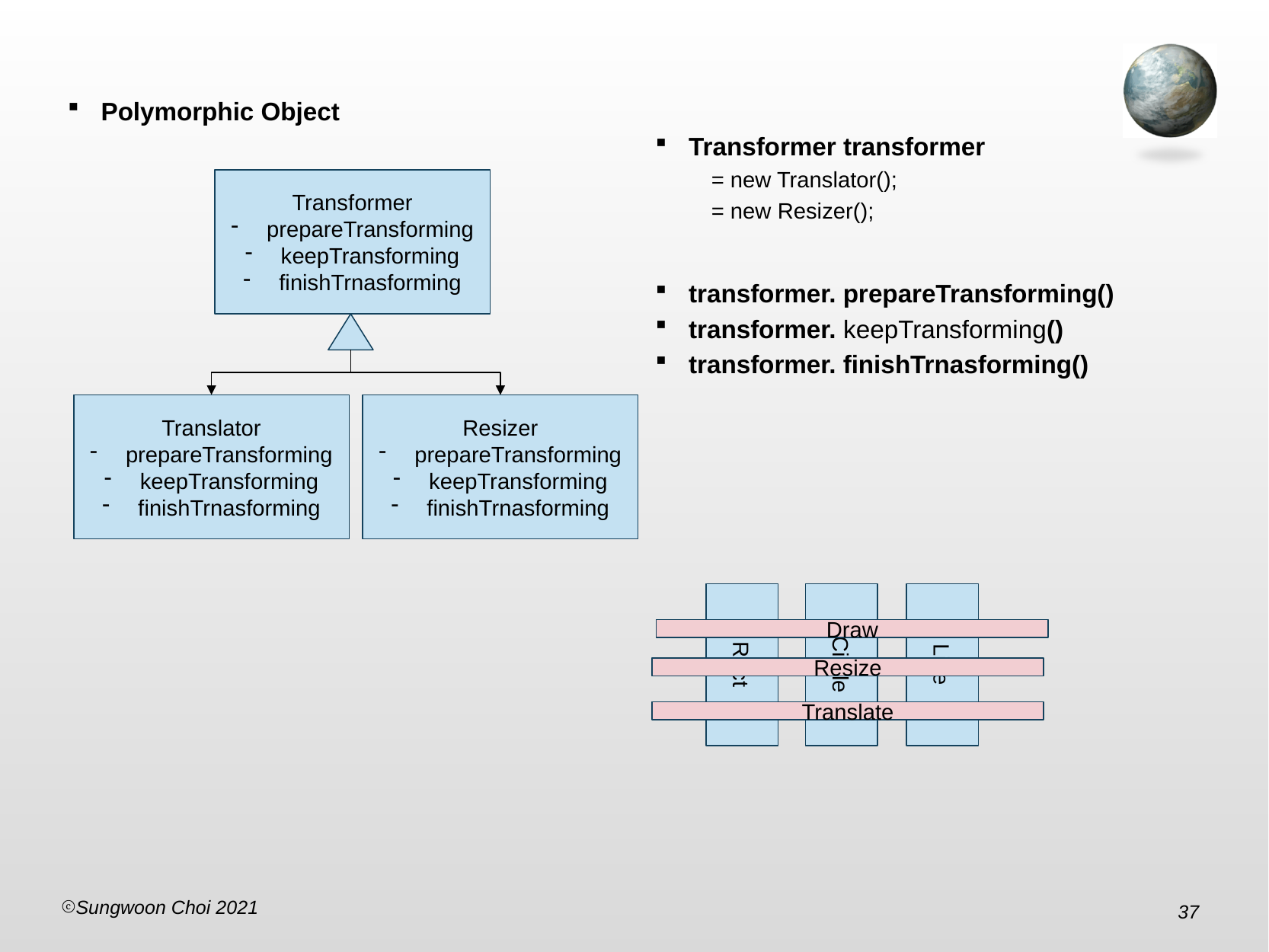

Polymorphic Object

Transformer transformer
= new Translator();
= new Resizer();

transformer. prepareTransforming()
transformer. keepTransforming()
transformer. finishTrnasforming()

Transformer
prepareTransforming
keepTransforming
finishTrnasforming

Translator
prepareTransforming
keepTransforming
finishTrnasforming
Resizer
prepareTransforming
keepTransforming
finishTrnasforming
Rect
Circle
Line
Draw
Resize
Translate
Sungwoon Choi 2021
37